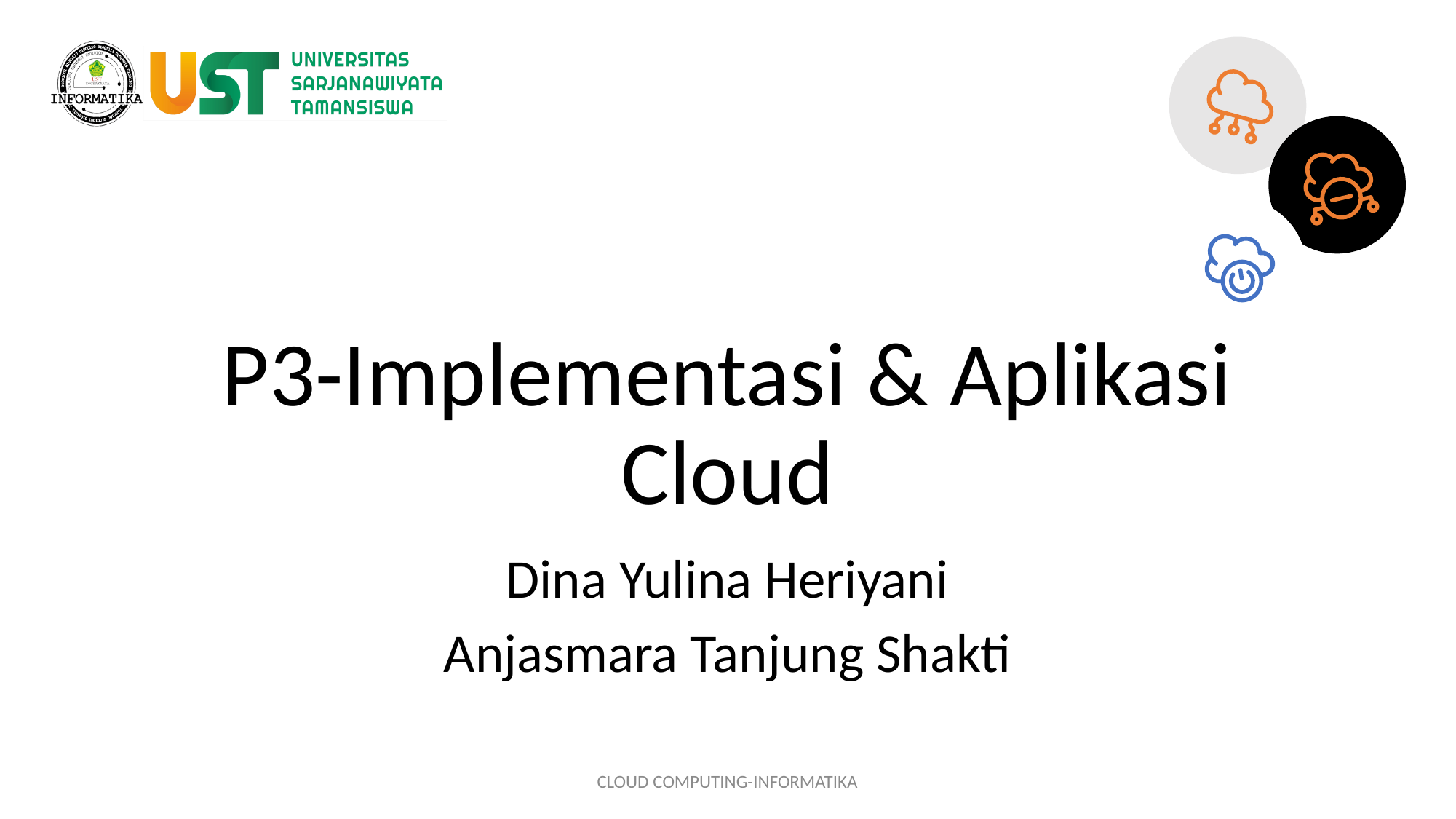

# P3-Implementasi & Aplikasi Cloud
Dina Yulina Heriyani
Anjasmara Tanjung Shakti
CLOUD COMPUTING-INFORMATIKA